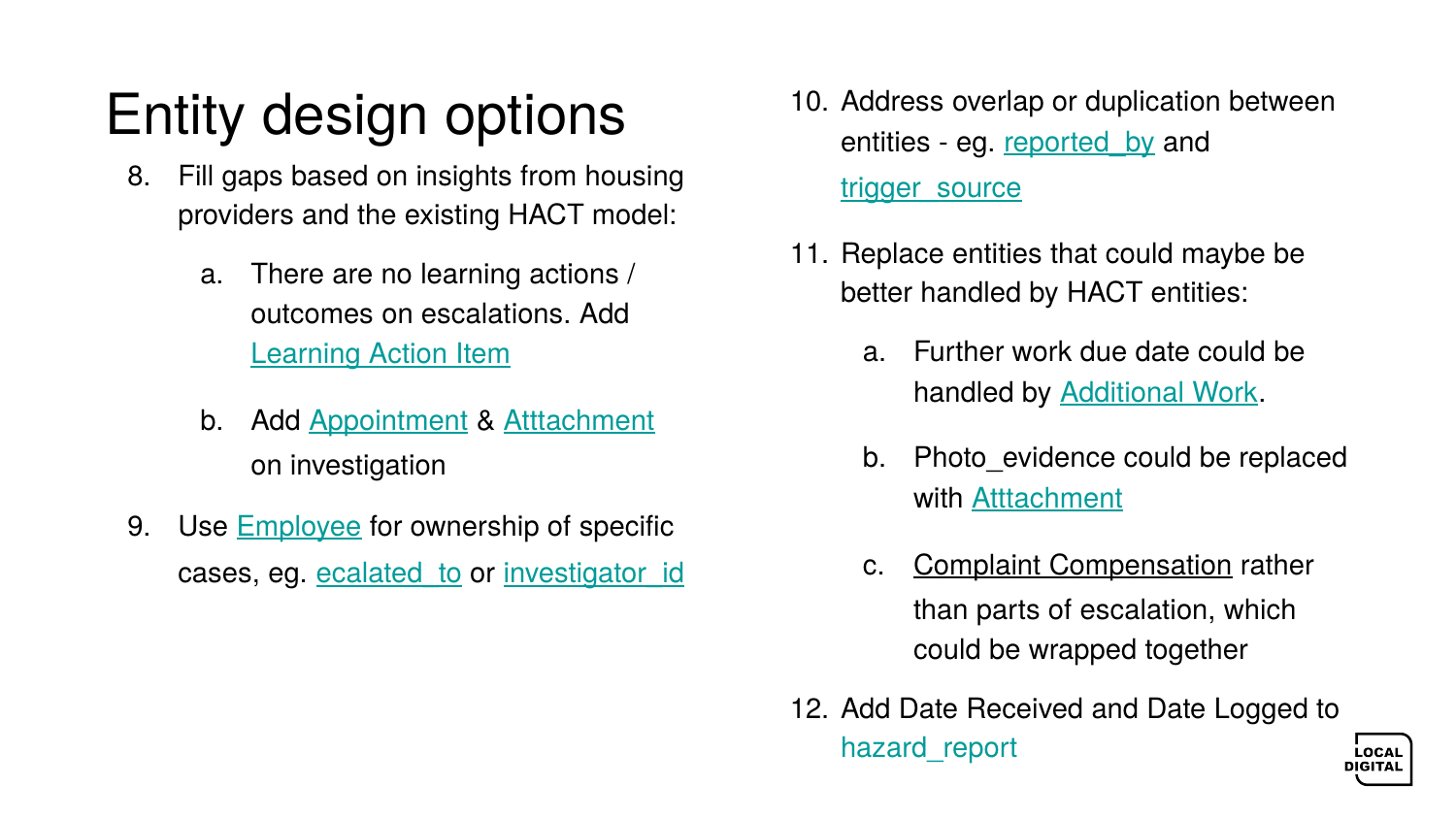

# Entity design options
Address overlap or duplication between entities - eg. reported_by and trigger_source
Replace entities that could maybe be better handled by HACT entities:
Further work due date could be handled by Additional Work.
Photo_evidence could be replaced with Atttachment
Complaint Compensation rather than parts of escalation, which could be wrapped together
Add Date Received and Date Logged to hazard_report

Fill gaps based on insights from housing providers and the existing HACT model:
There are no learning actions / outcomes on escalations. Add  Learning Action Item
Add Appointment & Atttachment on investigation
Use Employee for ownership of specific cases, eg. ecalated_to or investigator_id